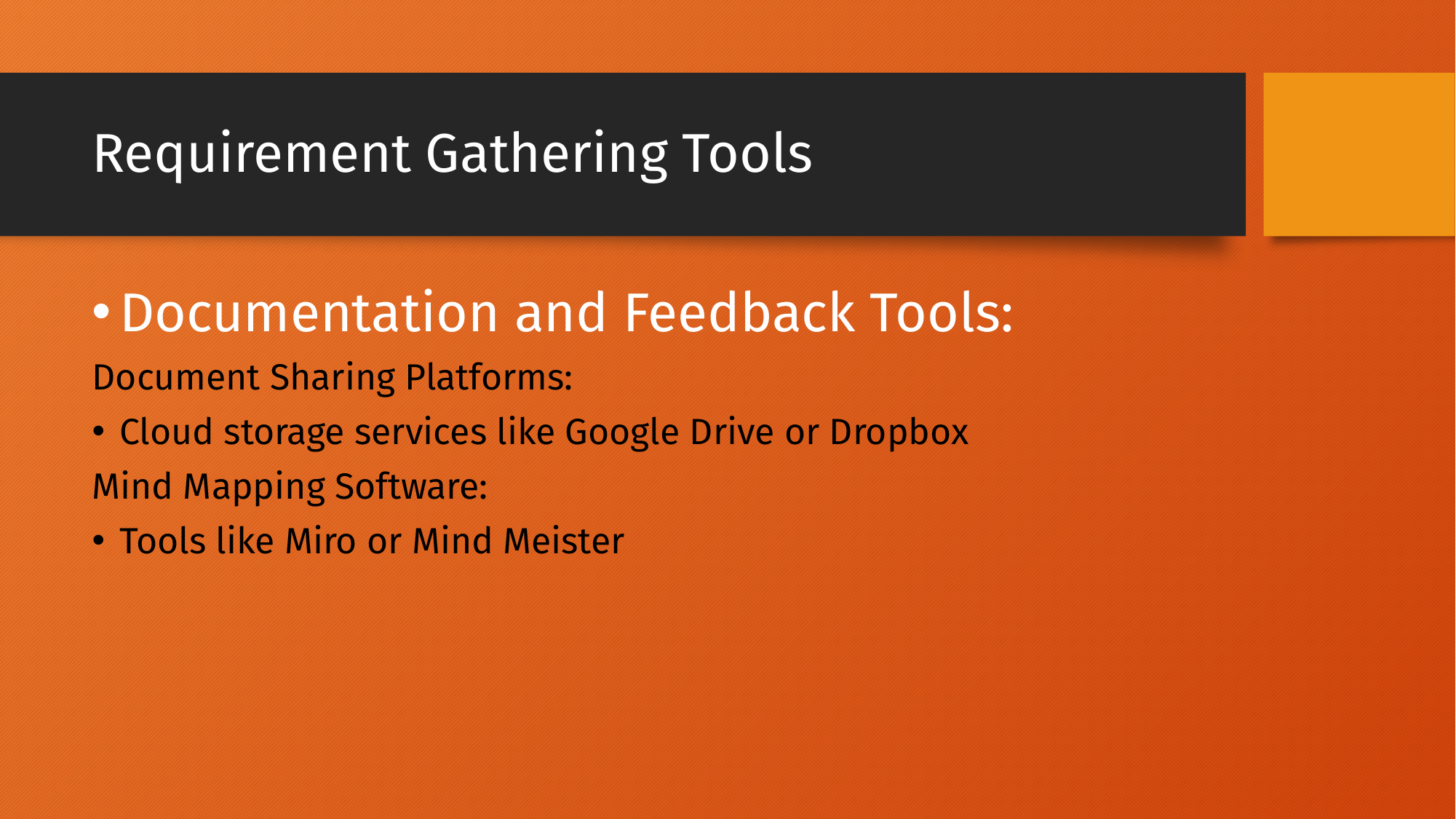

# Requirement Gathering Tools
Documentation and Feedback Tools:
Document Sharing Platforms:
Cloud storage services like Google Drive or Dropbox
Mind Mapping Software:
Tools like Miro or Mind Meister